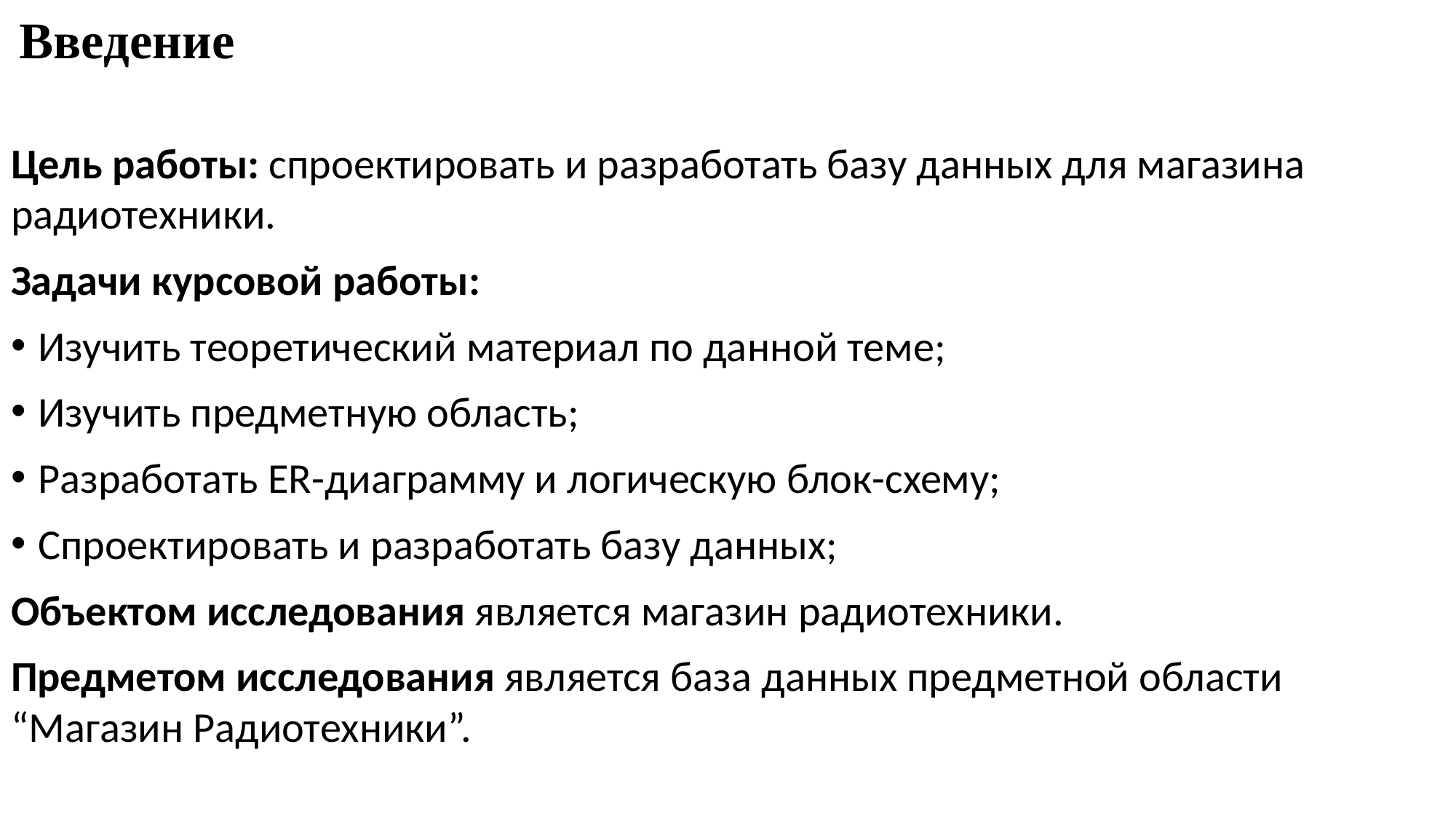

# Введение
Цель работы: спроектировать и разработать базу данных для магазина радиотехники.
Задачи курсовой работы:
Изучить теоретический материал по данной теме;
Изучить предметную область;
Разработать ER-диаграмму и логическую блок-схему;
Спроектировать и разработать базу данных;
Объектом исследования является магазин радиотехники.
Предметом исследования является база данных предметной области “Магазин Радиотехники”.